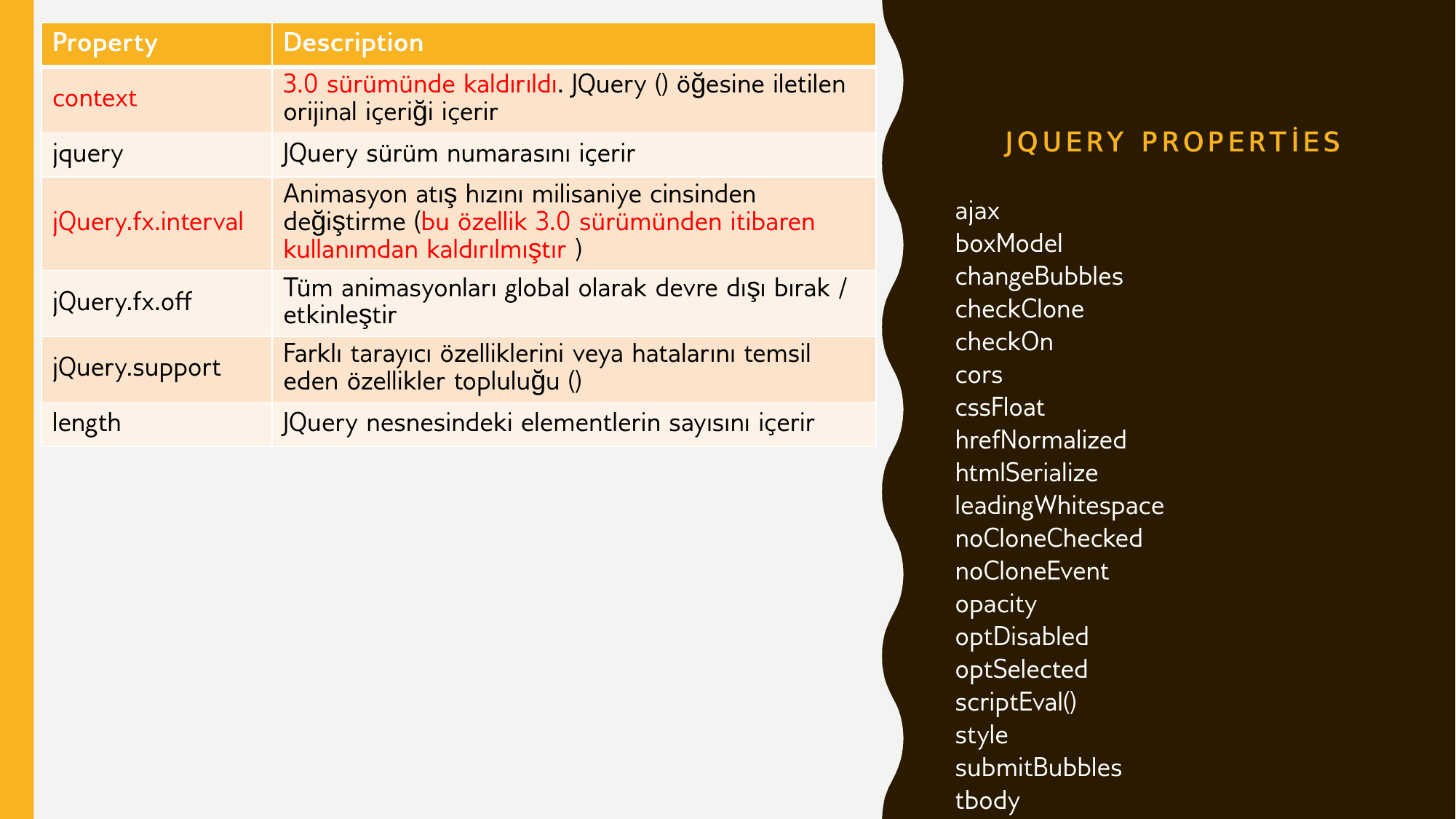

| Property | Description |
| --- | --- |
| context | 3.0 sürümünde kaldırıldı. JQuery () öğesine iletilen orijinal içeriği içerir |
| jquery | JQuery sürüm numarasını içerir |
| jQuery.fx.interval | Animasyon atış hızını milisaniye cinsinden değiştirme (bu özellik 3.0 sürümünden itibaren kullanımdan kaldırılmıştır ) |
| jQuery.fx.off | Tüm animasyonları global olarak devre dışı bırak / etkinleştir |
| jQuery.support | Farklı tarayıcı özelliklerini veya hatalarını temsil eden özellikler topluluğu () |
| length | JQuery nesnesindeki elementlerin sayısını içerir |
# jQuery Properties

    ajax
    boxModel
    changeBubbles
    checkClone
    checkOn
    cors
    cssFloat
    hrefNormalized
    htmlSerialize
    leadingWhitespace
    noCloneChecked
    noCloneEvent
    opacity
    optDisabled
    optSelected
    scriptEval()
    style
    submitBubbles
    tbody